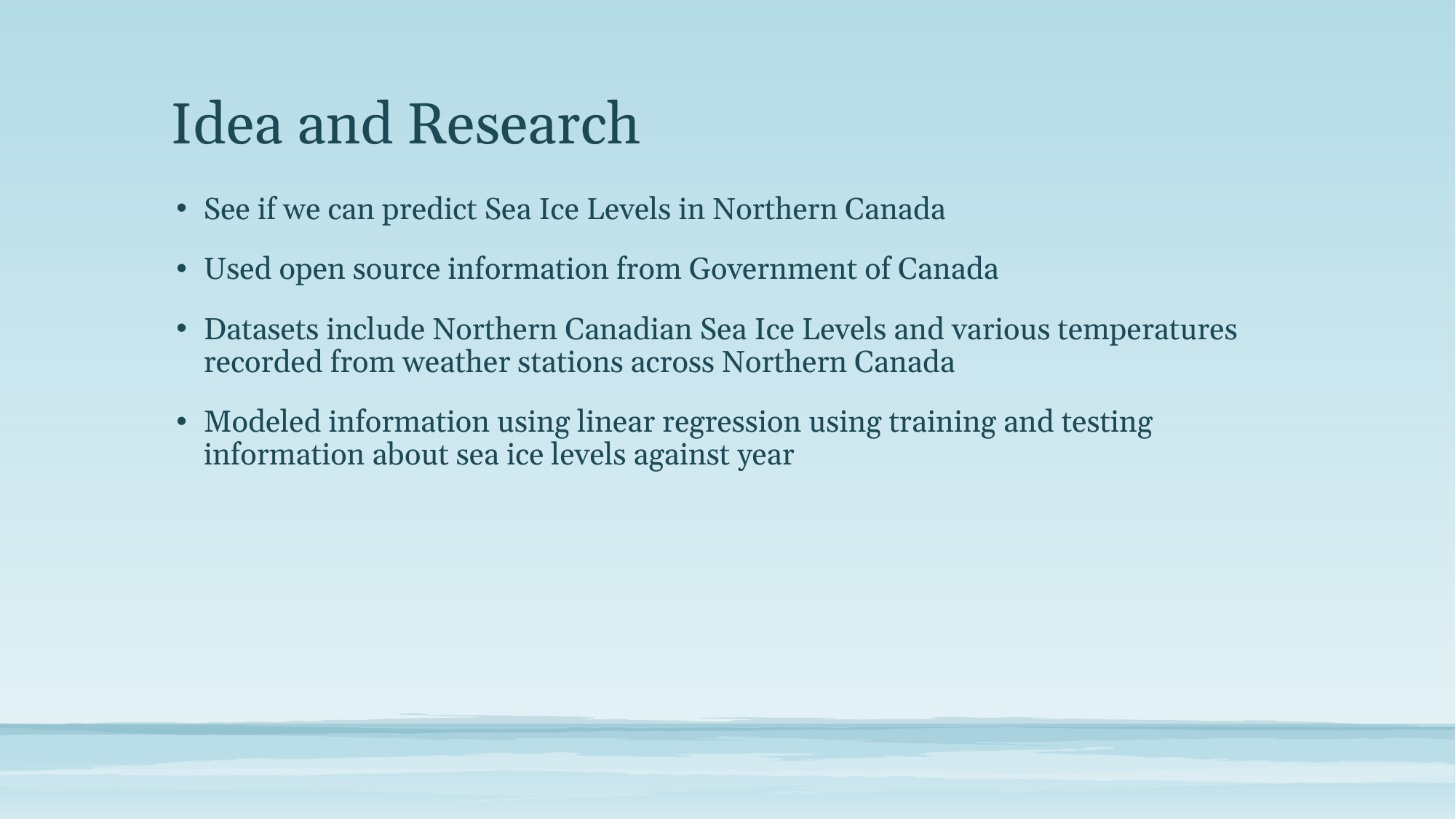

# Idea and Research
See if we can predict Sea Ice Levels in Northern Canada
Used open source information from Government of Canada
Datasets include Northern Canadian Sea Ice Levels and various temperatures recorded from weather stations across Northern Canada
Modeled information using linear regression using training and testing information about sea ice levels against year